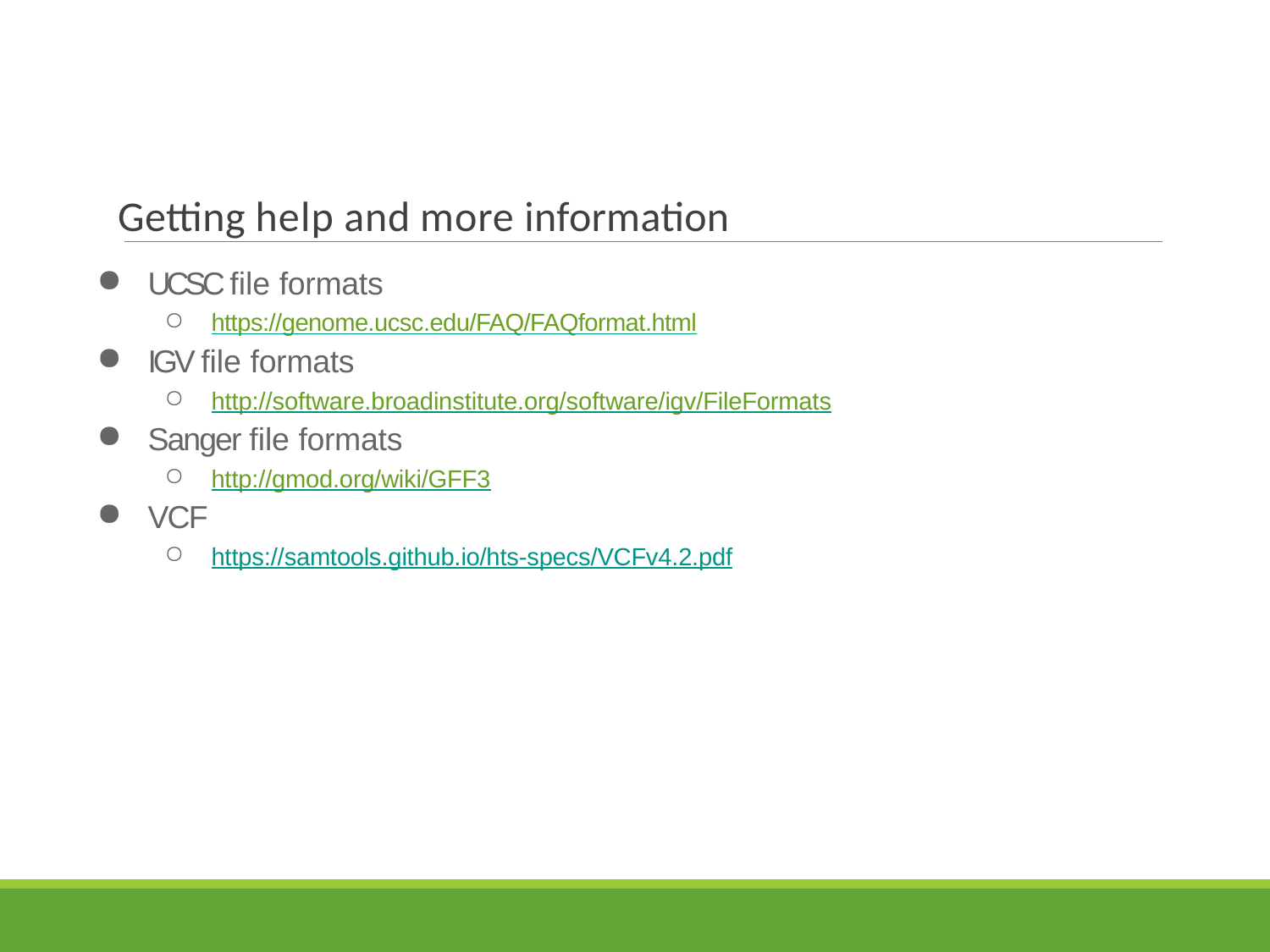

# Getting help and more information
UCSC file formats
https://genome.ucsc.edu/FAQ/FAQformat.html
IGV file formats
http://software.broadinstitute.org/software/igv/FileFormats
Sanger file formats
http://gmod.org/wiki/GFF3
VCF
https://samtools.github.io/hts-specs/VCFv4.2.pdf